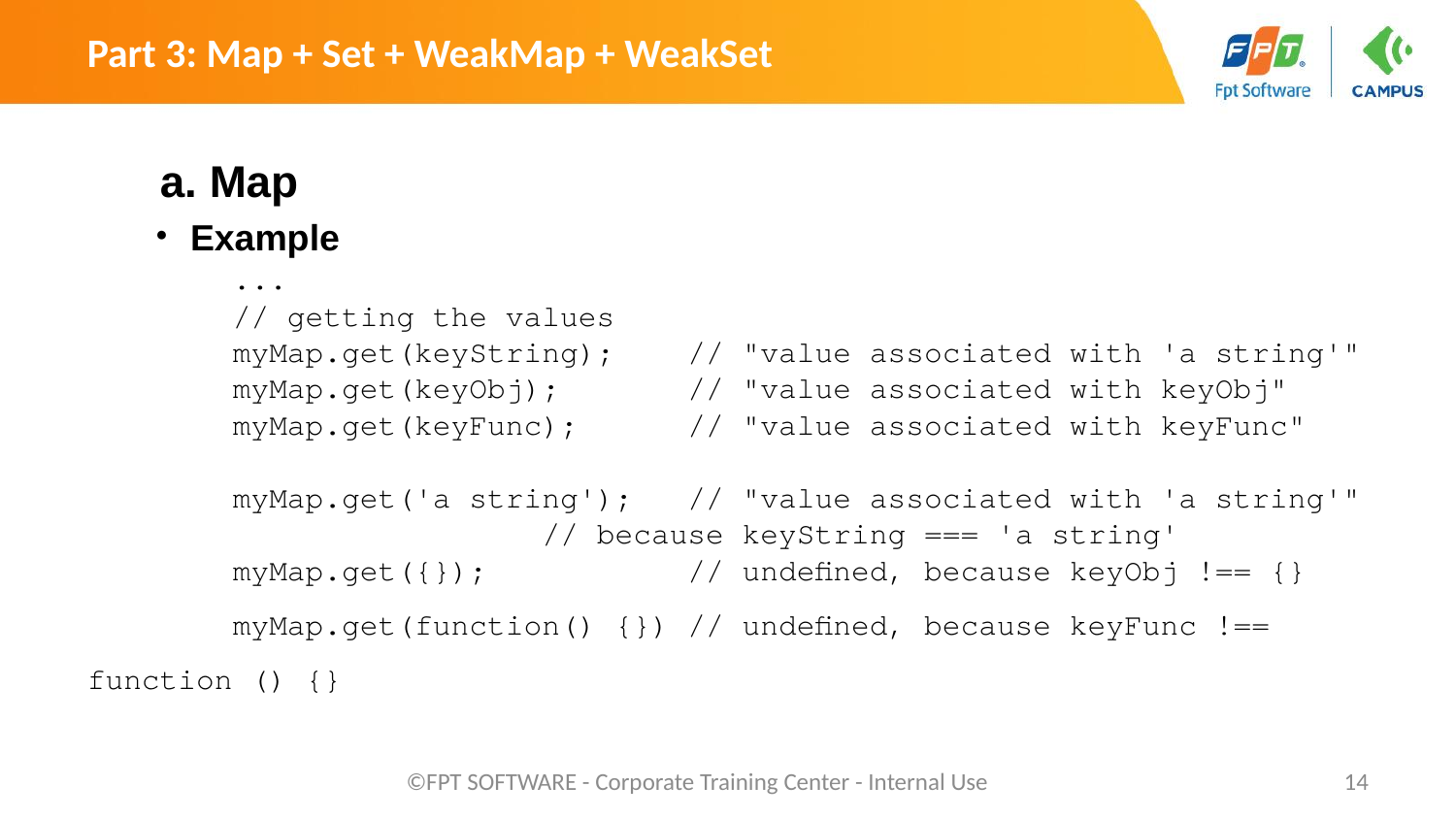

Part 3: Map + Set + WeakMap + WeakSet
a. Map
Example
	...
	// getting the values
	myMap.get(keyString);    // "value associated with 'a string'"
	myMap.get(keyObj);       // "value associated with keyObj"
	myMap.get(keyFunc);      // "value associated with keyFunc"

	myMap.get('a string');   // "value associated with 'a string'"
                         // because keyString === 'a string'
	myMap.get({});           // undefined, because keyObj !== {}
	myMap.get(function() {}) // undefined, because keyFunc !== function () {}

©FPT SOFTWARE - Corporate Training Center - Internal Use
14